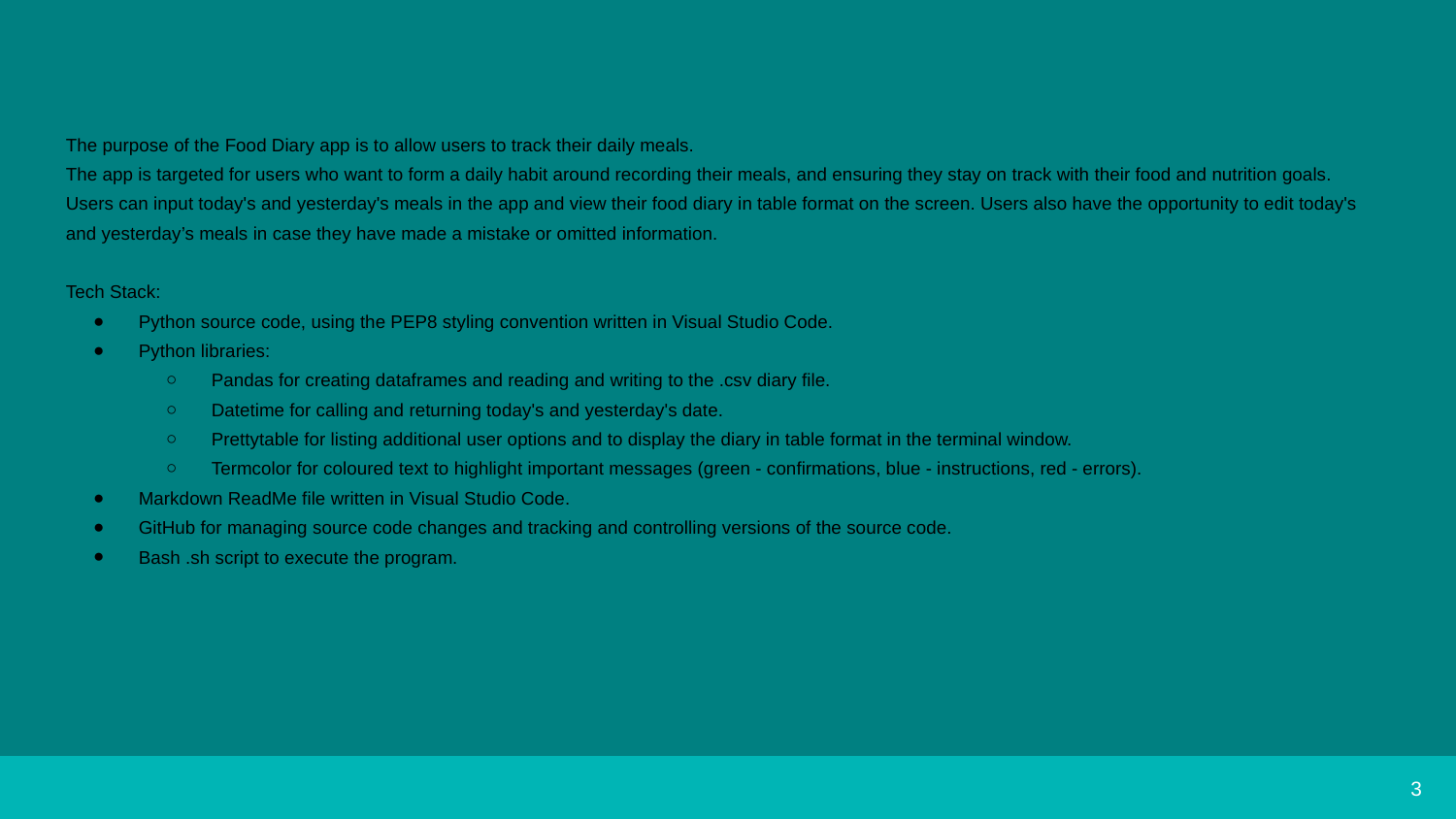

# INTRODUCTION

The purpose of the Food Diary app is to allow users to track their daily meals.
The app is targeted for users who want to form a daily habit around recording their meals, and ensuring they stay on track with their food and nutrition goals.
Users can input today's and yesterday's meals in the app and view their food diary in table format on the screen. Users also have the opportunity to edit today's and yesterday’s meals in case they have made a mistake or omitted information.

Tech Stack:
Python source code, using the PEP8 styling convention written in Visual Studio Code.
Python libraries:
Pandas for creating dataframes and reading and writing to the .csv diary file.
Datetime for calling and returning today's and yesterday's date.
Prettytable for listing additional user options and to display the diary in table format in the terminal window.
Termcolor for coloured text to highlight important messages (green - confirmations, blue - instructions, red - errors).
Markdown ReadMe file written in Visual Studio Code.
GitHub for managing source code changes and tracking and controlling versions of the source code.
Bash .sh script to execute the program.

3